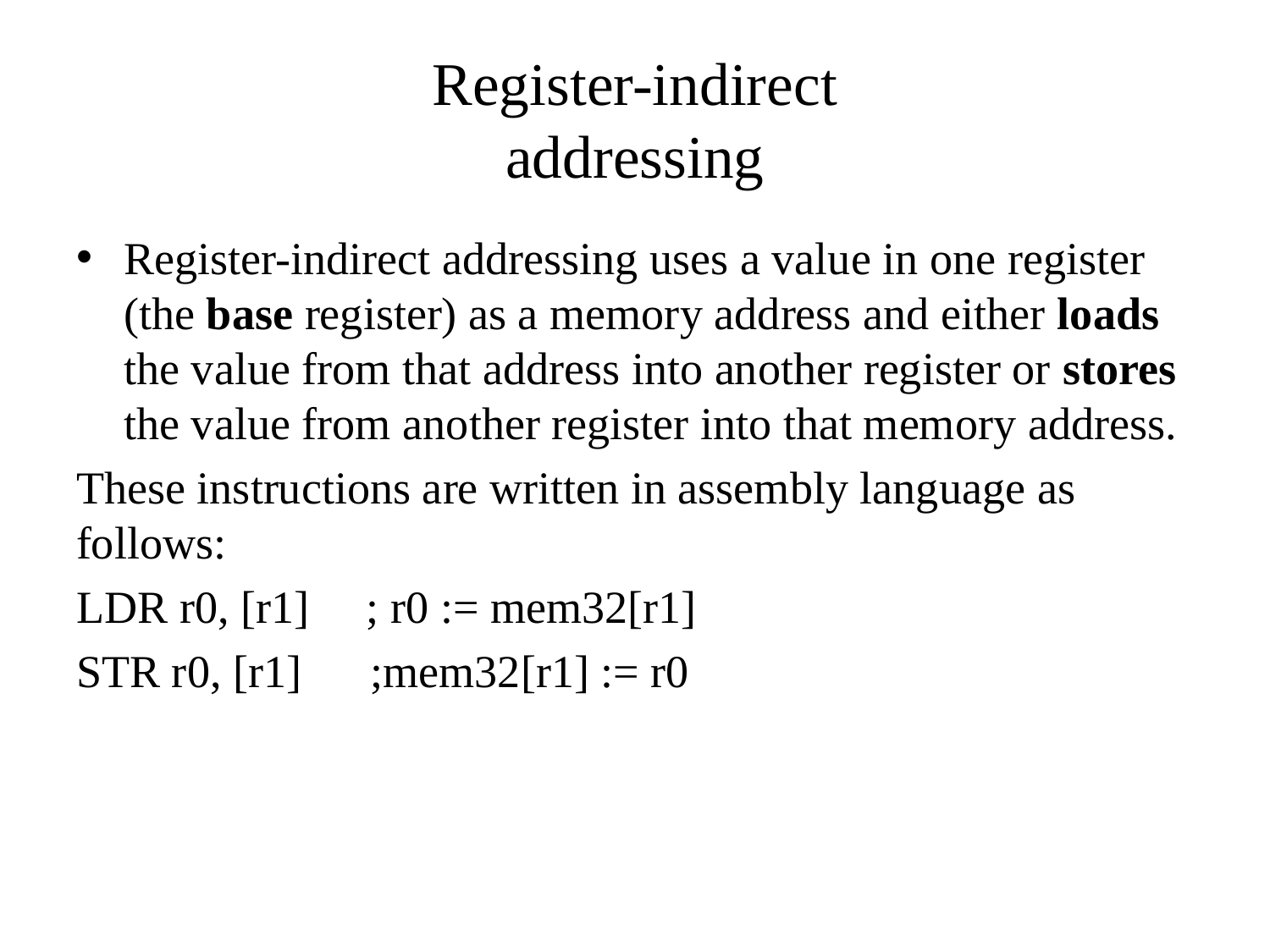

# Register-indirect addressing
Register-indirect addressing uses a value in one register (the base register) as a memory address and either loads the value from that address into another register or stores the value from another register into that memory address.
These instructions are written in assembly language as follows:
LDR r0, [r1]     ; r0 := mem32[r1]
STR r0, [r1]      ;mem32[r1] := r0